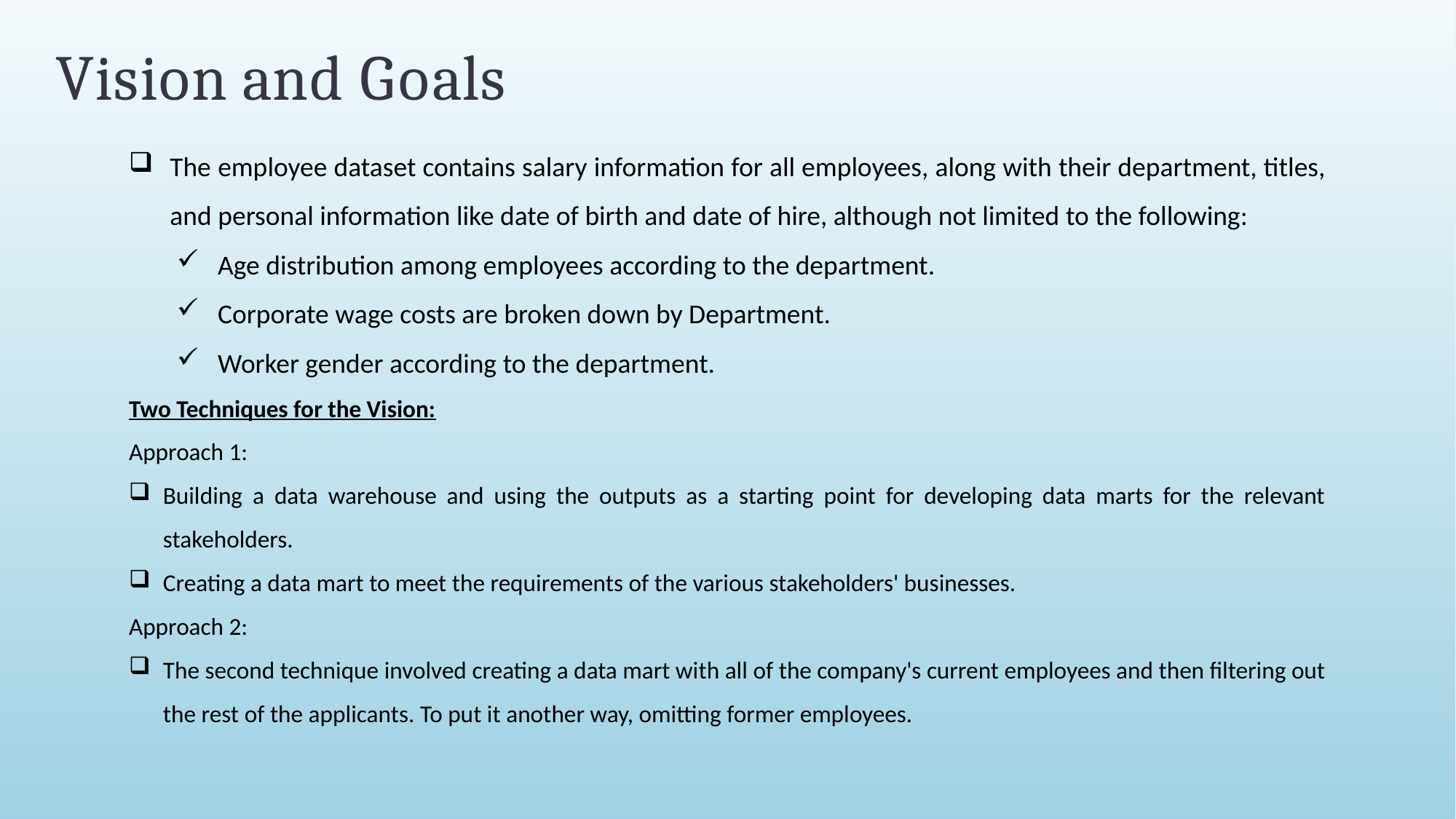

Vision and Goals
The employee dataset contains salary information for all employees, along with their department, titles, and personal information like date of birth and date of hire, although not limited to the following:
Age distribution among employees according to the department.
Corporate wage costs are broken down by Department.
Worker gender according to the department.
Two Techniques for the Vision:
Approach 1:
Building a data warehouse and using the outputs as a starting point for developing data marts for the relevant stakeholders.
Creating a data mart to meet the requirements of the various stakeholders' businesses.
Approach 2:
The second technique involved creating a data mart with all of the company's current employees and then filtering out the rest of the applicants. To put it another way, omitting former employees.